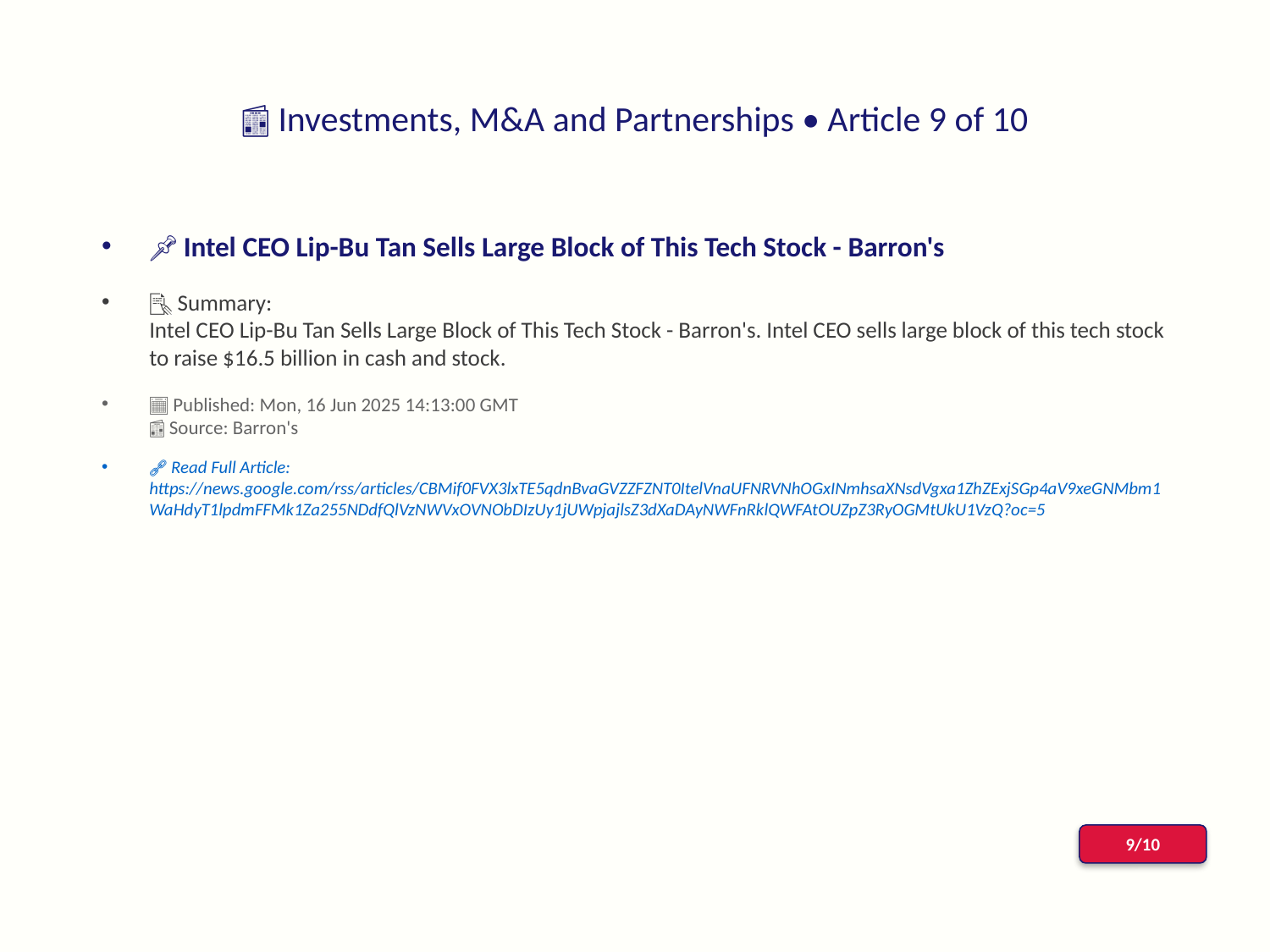

# 📰 Investments, M&A and Partnerships • Article 9 of 10
📌 Intel CEO Lip-Bu Tan Sells Large Block of This Tech Stock - Barron's
📝 Summary:
Intel CEO Lip-Bu Tan Sells Large Block of This Tech Stock - Barron's. Intel CEO sells large block of this tech stock to raise $16.5 billion in cash and stock.
📅 Published: Mon, 16 Jun 2025 14:13:00 GMT
📰 Source: Barron's
🔗 Read Full Article: https://news.google.com/rss/articles/CBMif0FVX3lxTE5qdnBvaGVZZFZNT0ItelVnaUFNRVNhOGxINmhsaXNsdVgxa1ZhZExjSGp4aV9xeGNMbm1WaHdyT1lpdmFFMk1Za255NDdfQlVzNWVxOVNObDIzUy1jUWpjajlsZ3dXaDAyNWFnRklQWFAtOUZpZ3RyOGMtUkU1VzQ?oc=5
9/10